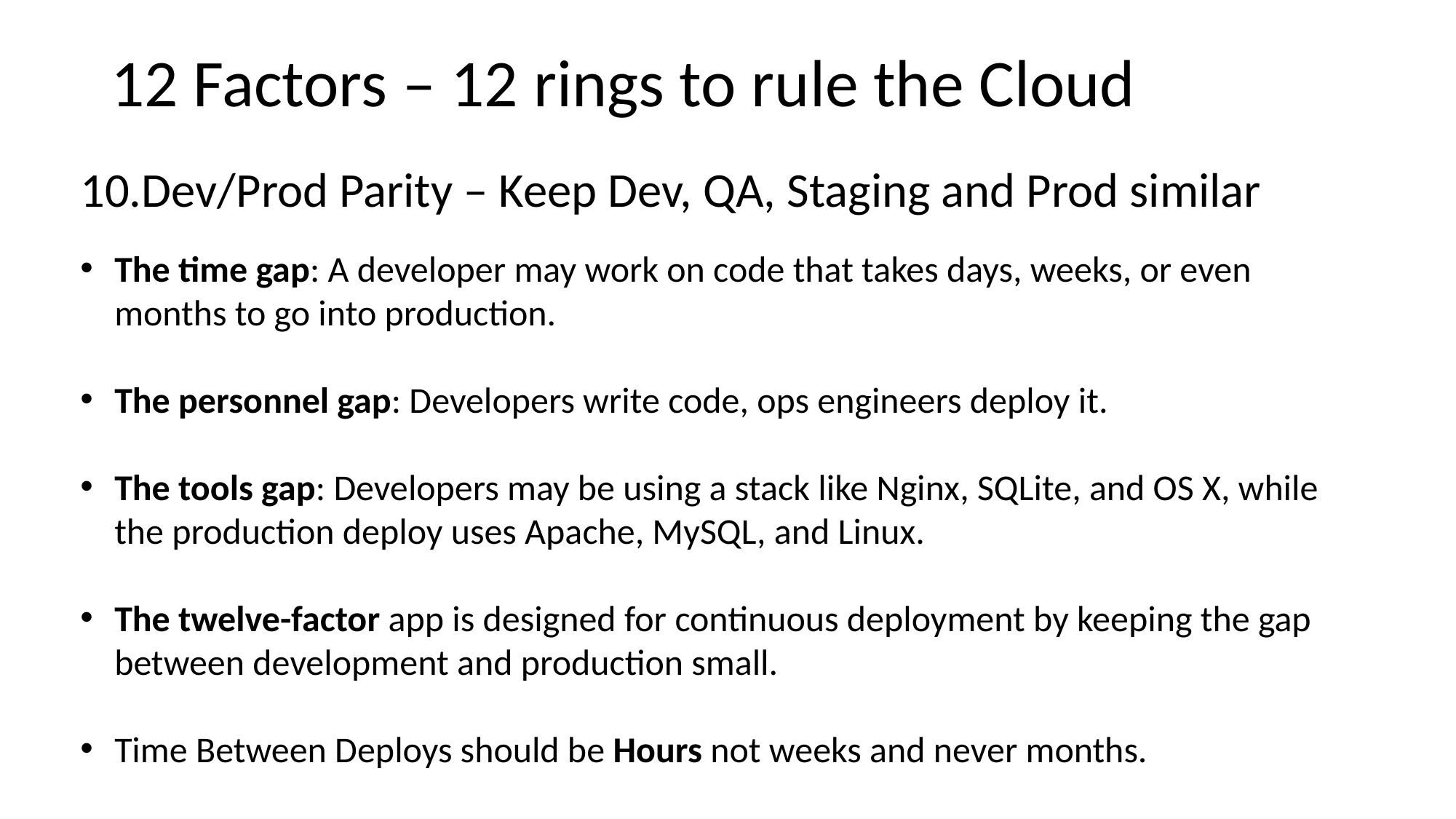

12 Factors – 12 rings to rule the Cloud
Dev/Prod Parity – Keep Dev, QA, Staging and Prod similar
The time gap: A developer may work on code that takes days, weeks, or even months to go into production.

The personnel gap: Developers write code, ops engineers deploy it.

The tools gap: Developers may be using a stack like Nginx, SQLite, and OS X, while the production deploy uses Apache, MySQL, and Linux.

The twelve-factor app is designed for continuous deployment by keeping the gap between development and production small.

Time Between Deploys should be Hours not weeks and never months.